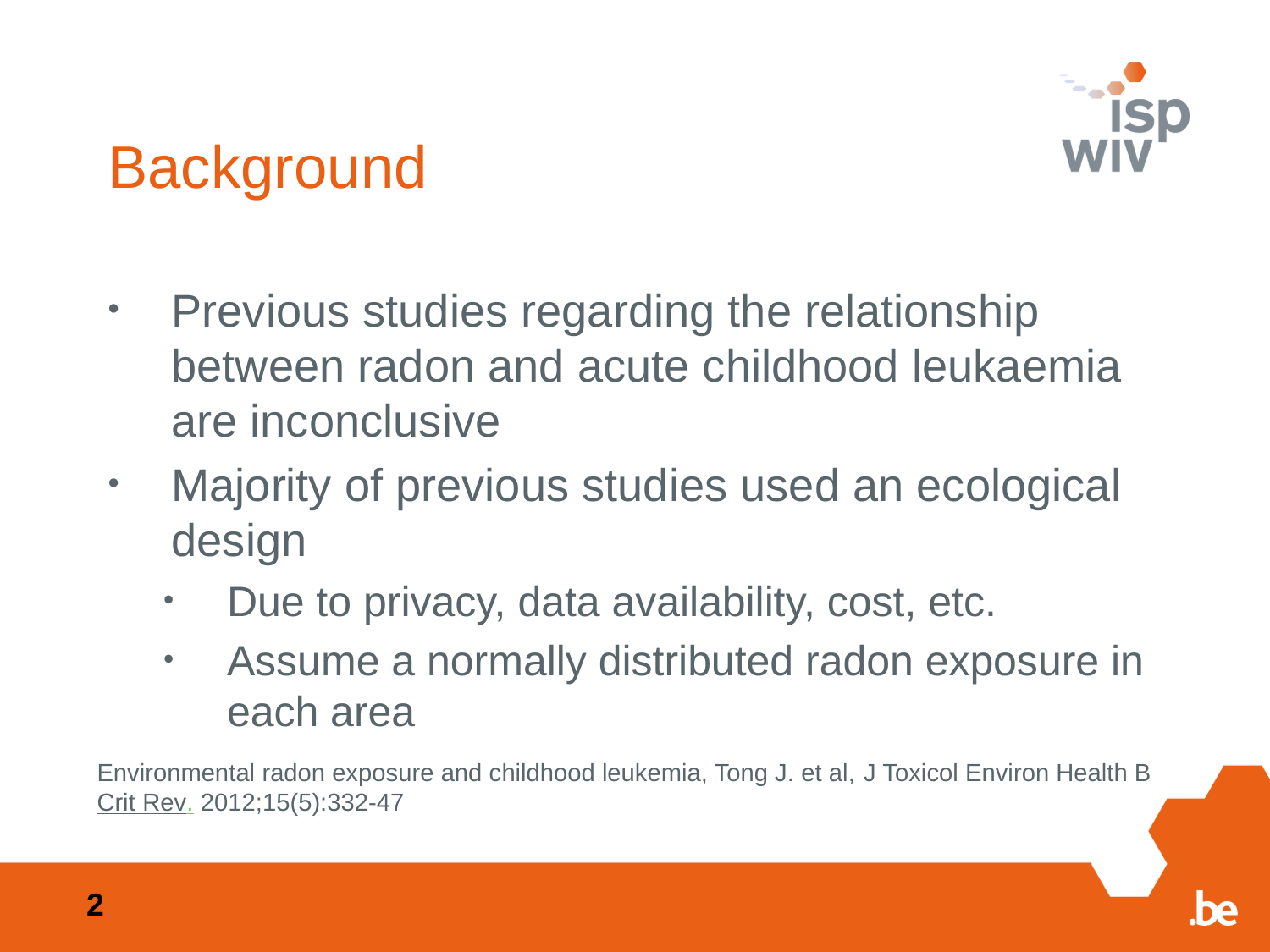

# Background
Previous studies regarding the relationship between radon and acute childhood leukaemia are inconclusive
Majority of previous studies used an ecological design
Due to privacy, data availability, cost, etc.
Assume a normally distributed radon exposure in each area

Environmental radon exposure and childhood leukemia, Tong J. et al, J Toxicol Environ Health B Crit Rev. 2012;15(5):332-47
2